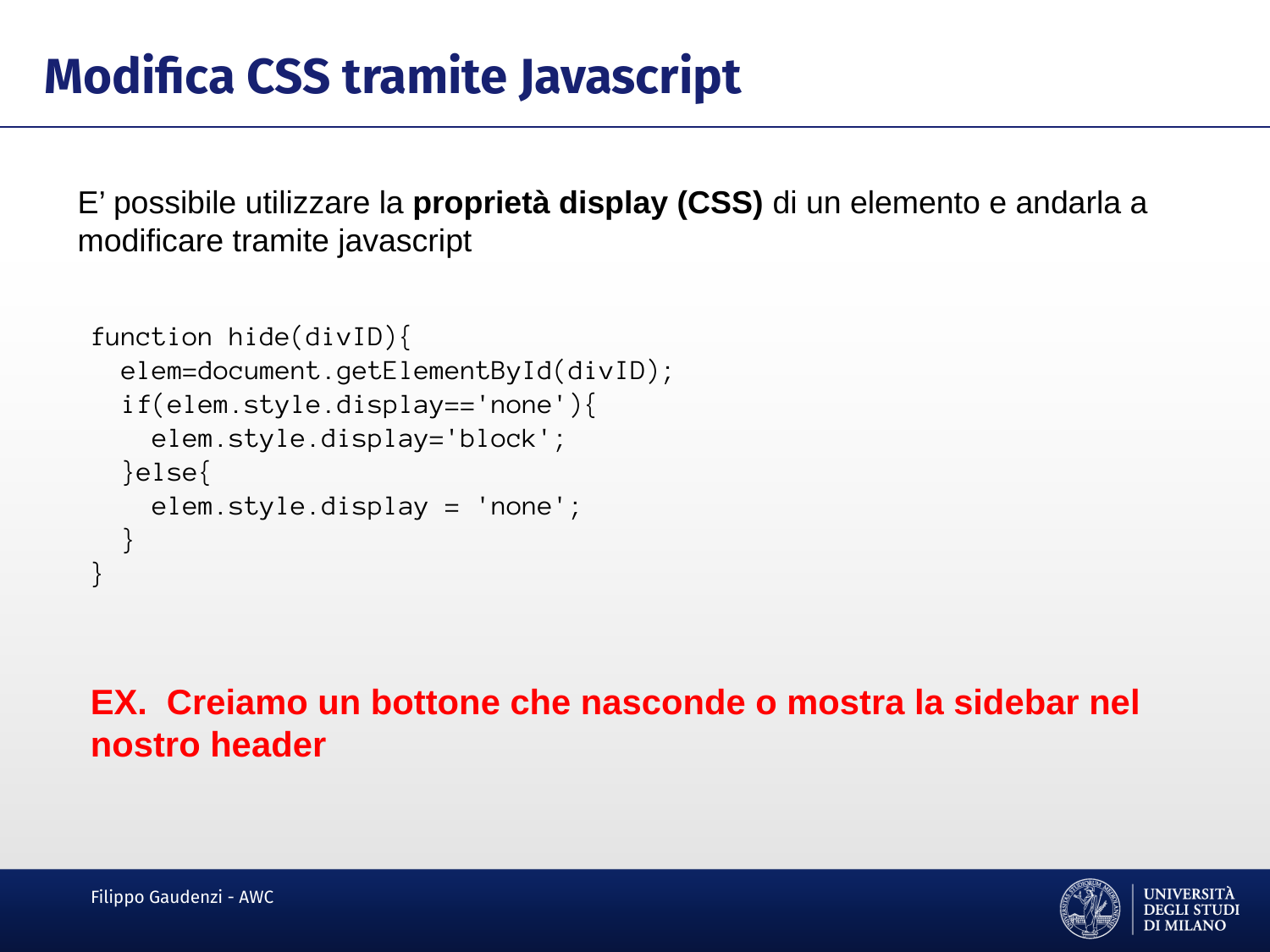

Modifica CSS tramite Javascript
E’ possibile utilizzare la proprietà display (CSS) di un elemento e andarla a modificare tramite javascript
function hide(divID){
  elem=document.getElementById(divID);
  if(elem.style.display=='none'){
    elem.style.display='block';
  }else{
    elem.style.display = 'none';
  }
}
EX.  Creiamo un bottone che nasconde o mostra la sidebar nel nostro header
Filippo Gaudenzi - AWC